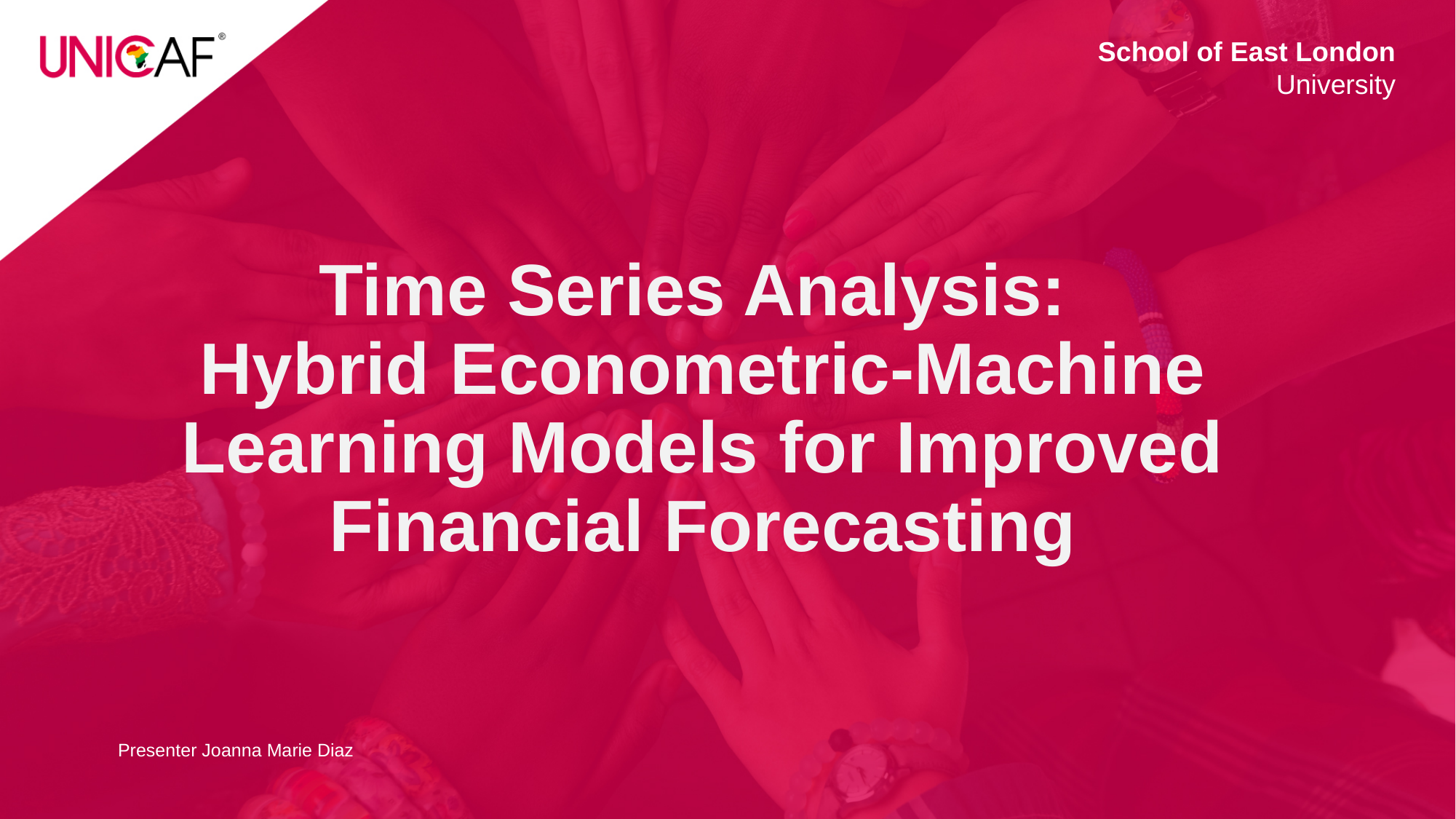

School of East London University
# Time Series Analysis: Hybrid Econometric-Machine Learning Models for Improved Financial Forecasting
Presenter Joanna Marie Diaz